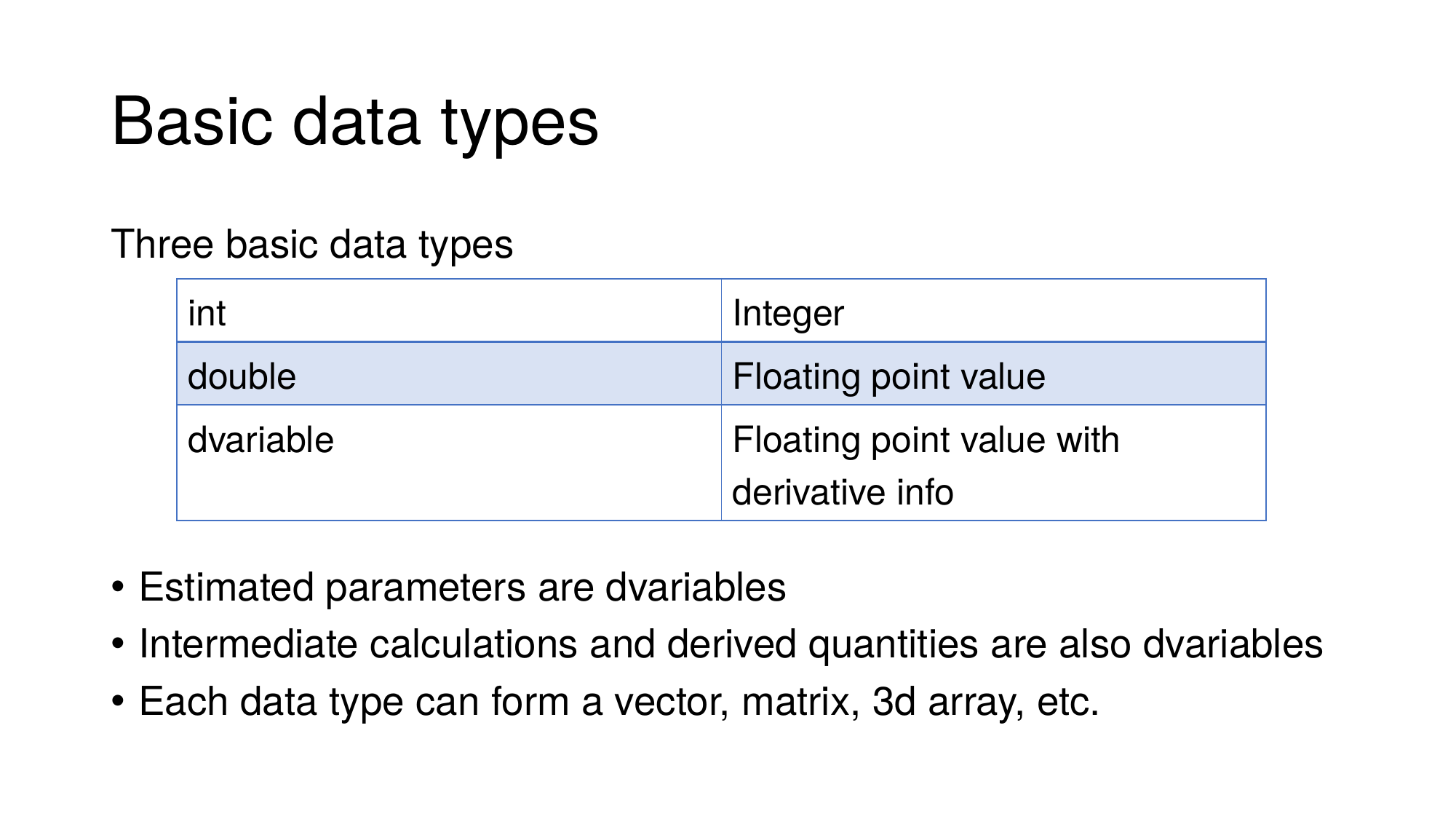

# Basic data types
Three basic data types

Estimated parameters are dvariables
Intermediate calculations and derived quantities are also dvariables
Each data type can form a vector, matrix, 3d array, etc.

| int | Integer |
| --- | --- |
| double | Floating point value |
| dvariable | Floating point value with derivative info |